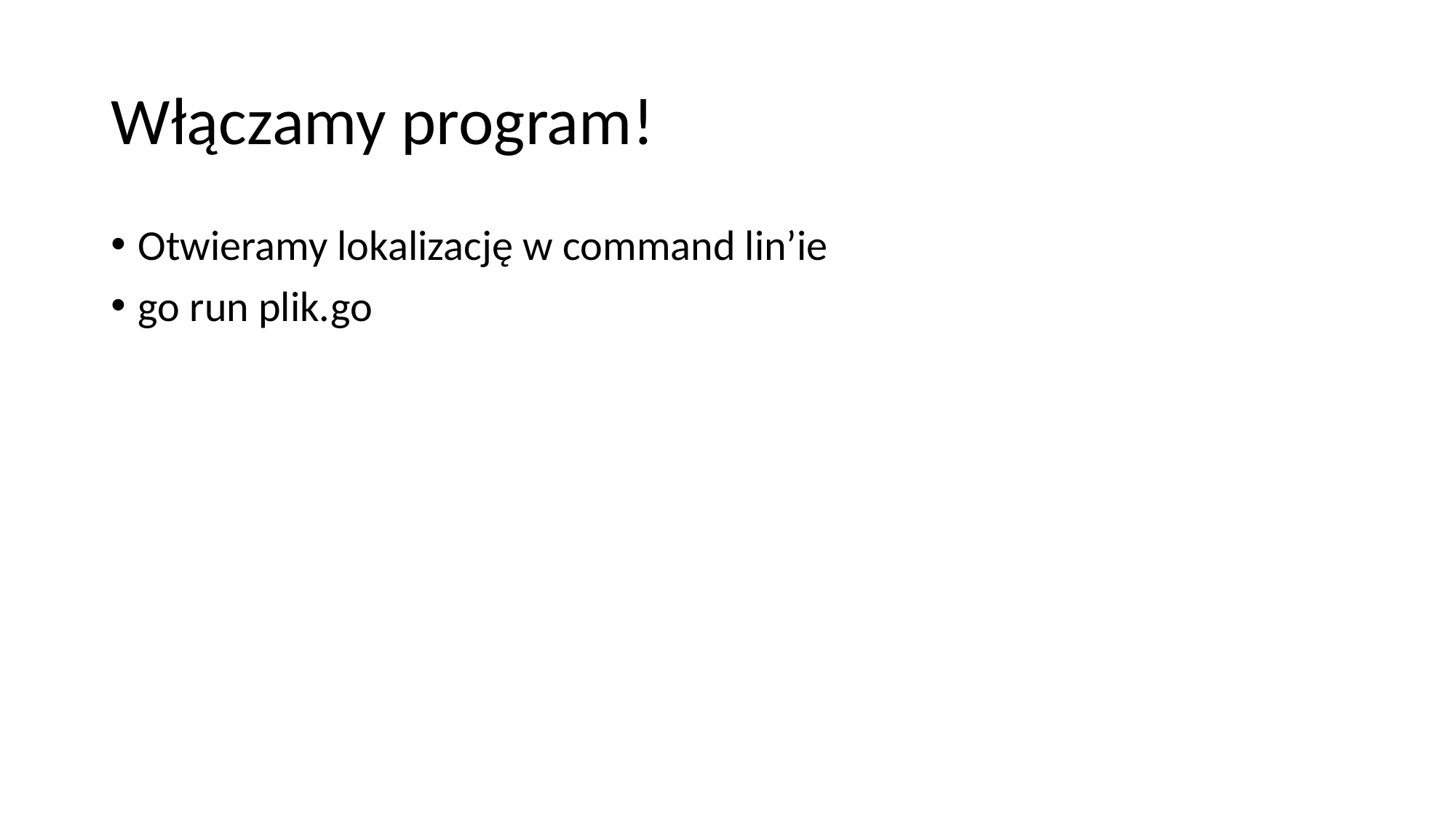

# Włączamy program!
Otwieramy lokalizację w command lin’ie
go run plik.go